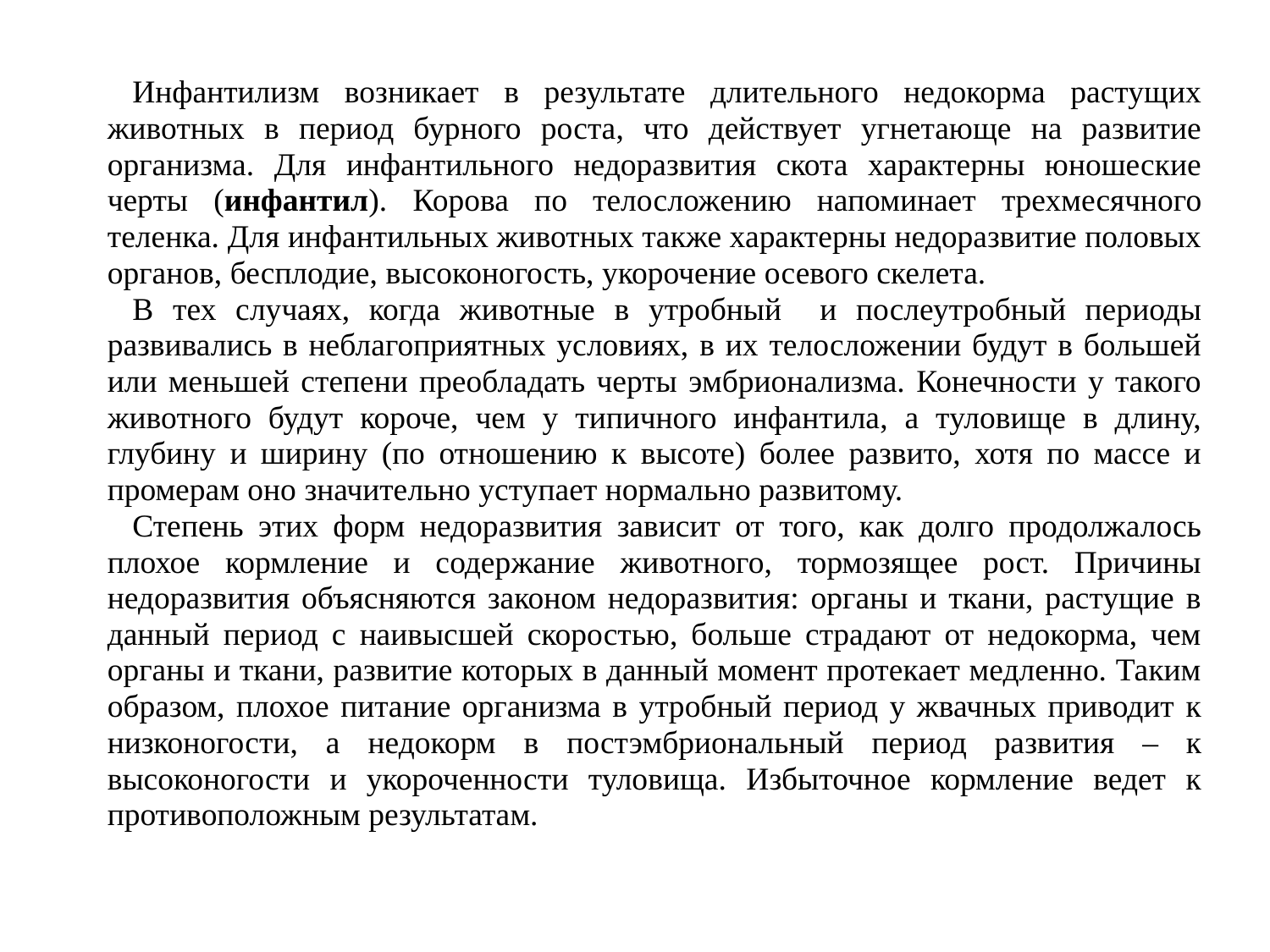

Инфантилизм возникает в результате длительного недокорма растущих животных в период бурного роста, что действует угнетающе на развитие организма. Для инфантильного недоразвития скота характерны юношеские черты (инфантил). Корова по телосложению напоминает трехмесячного теленка. Для инфантильных животных также характерны недоразвитие половых органов, бесплодие, высоконогость, укорочение осевого скелета.
В тех случаях, когда животные в утробный  и послеутробный периоды развивались в неблагоприятных условиях, в их телосложении будут в большей или меньшей степени преобладать черты эмбрионализма. Конечности у такого животного будут короче, чем у типичного инфантила, а туловище в длину, глубину и ширину (по отношению к высоте) более развито, хотя по массе и промерам оно значительно уступает нормально развитому.
Степень этих форм недоразвития зависит от того, как долго продолжалось плохое кормление и содержание животного, тормозящее рост. Причины недоразвития объясняются законом недоразвития: органы и ткани, растущие в данный период с наивысшей скоростью, больше страдают от недокорма, чем органы и ткани, развитие которых в данный момент протекает медленно. Таким образом, плохое питание организма в утробный период у жвачных приводит к низконогости, а недокорм в постэмбриональный период развития – к высоконогости и укороченности туловища. Избыточное кормление ведет к противоположным результатам.